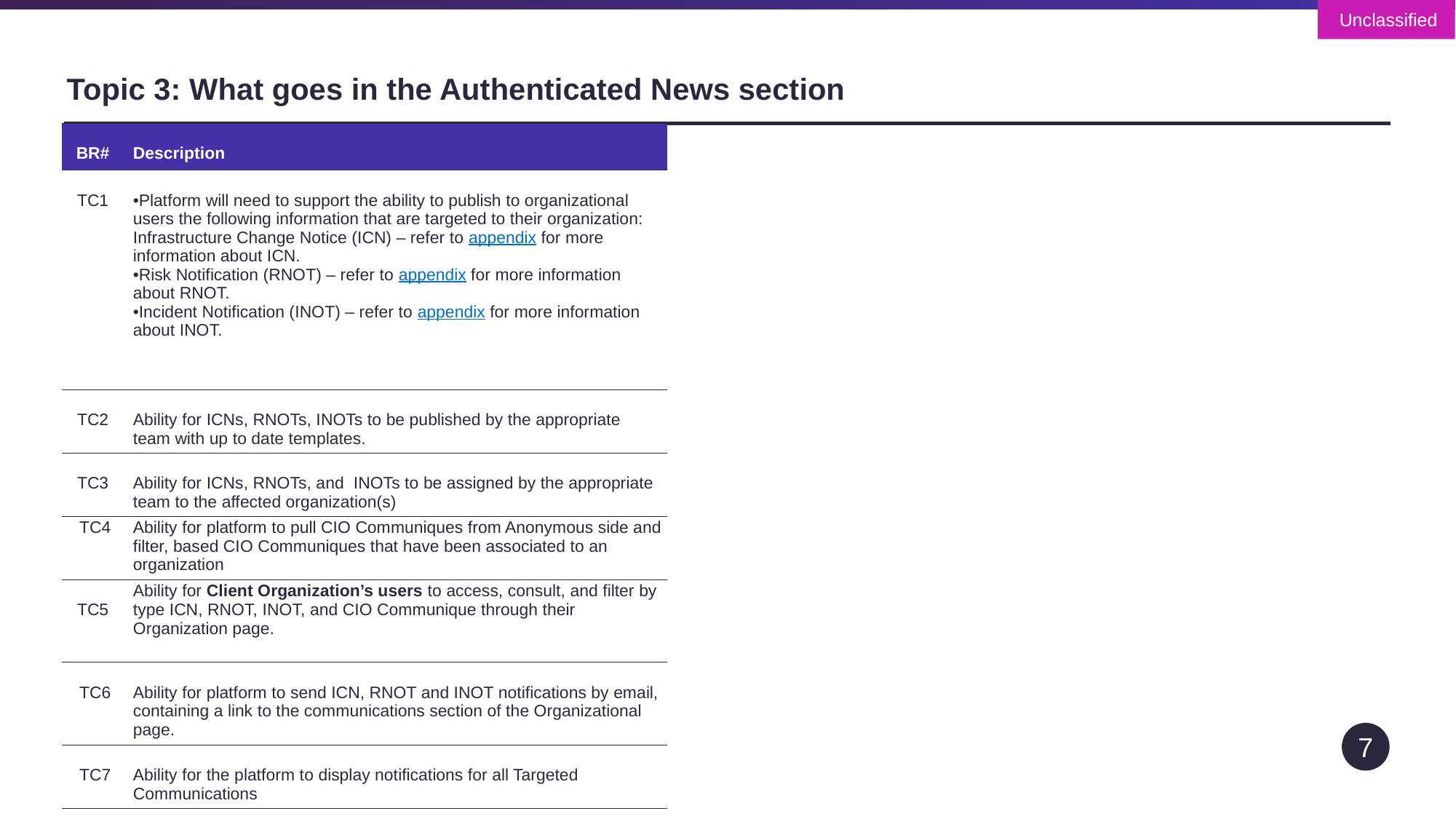

# Topic 3: What goes in the Authenticated News section
| BR# | Description |
| --- | --- |
| TC1 | Platform will need to support the ability to publish to organizational users the following information that are targeted to their organization: Infrastructure Change Notice (ICN) – refer to appendix for more information about ICN.  Risk Notification (RNOT) – refer to appendix for more information about RNOT.  Incident Notification (INOT) – refer to appendix for more information about INOT. |
| TC2 | Ability for ICNs, RNOTs, INOTs to be published by the appropriate team with up to date templates. |
| TC3 | Ability for ICNs, RNOTs, and  INOTs to be assigned by the appropriate team to the affected organization(s) |
| TC4 | Ability for platform to pull CIO Communiques from Anonymous side and filter, based CIO Communiques that have been associated to an organization |
| TC5 | Ability for Client Organization’s users to access, consult, and filter by type ICN, RNOT, INOT, and CIO Communique through their Organization page. |
| TC6 | Ability for platform to send ICN, RNOT and INOT notifications by email, containing a link to the communications section of the Organizational page. |
| TC7 | Ability for the platform to display notifications for all Targeted Communications |

7